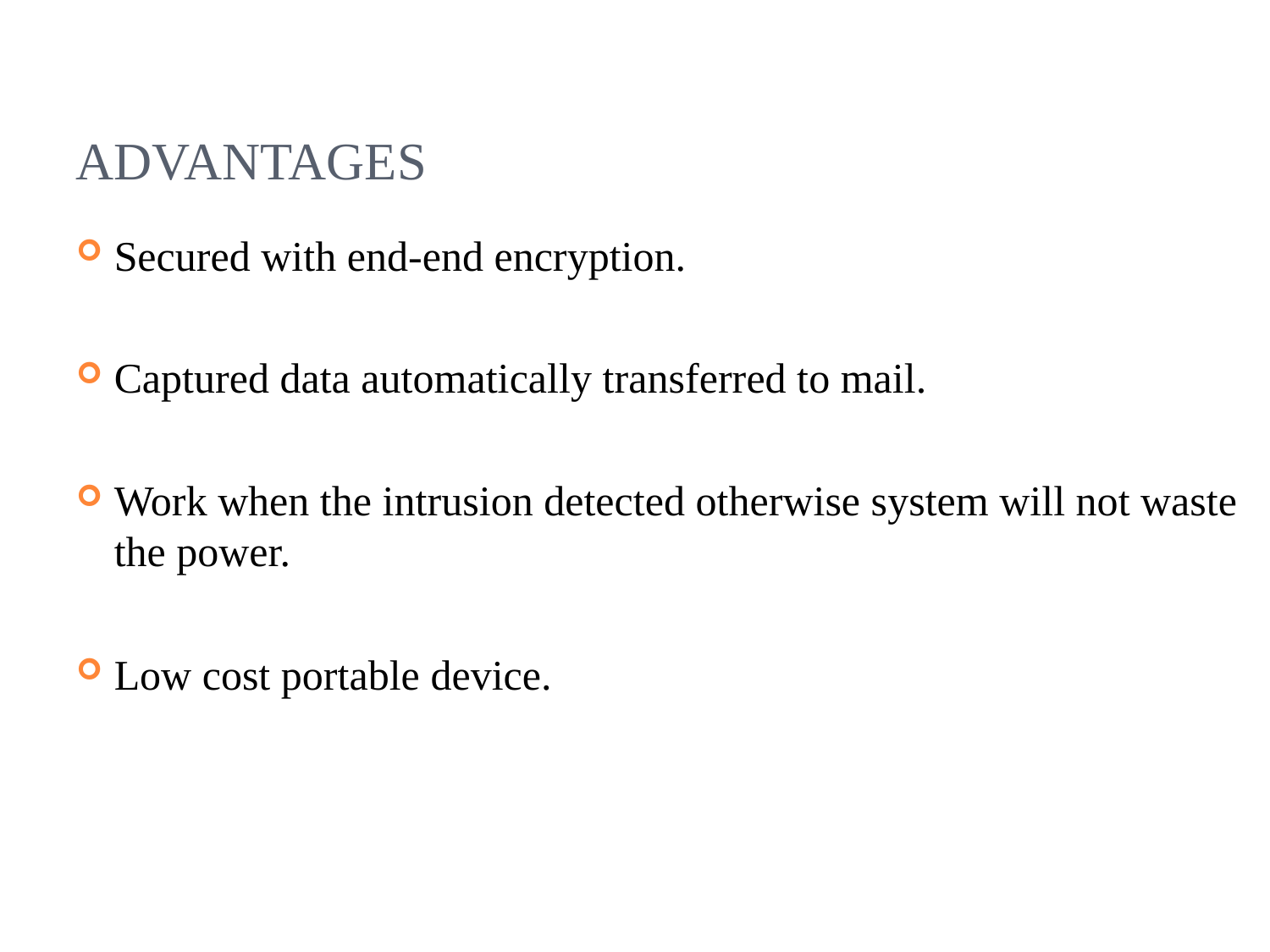

ADVANTAGES
Secured with end-end encryption.

Captured data automatically transferred to mail.

Work when the intrusion detected otherwise system will not waste the power.

Low cost portable device.